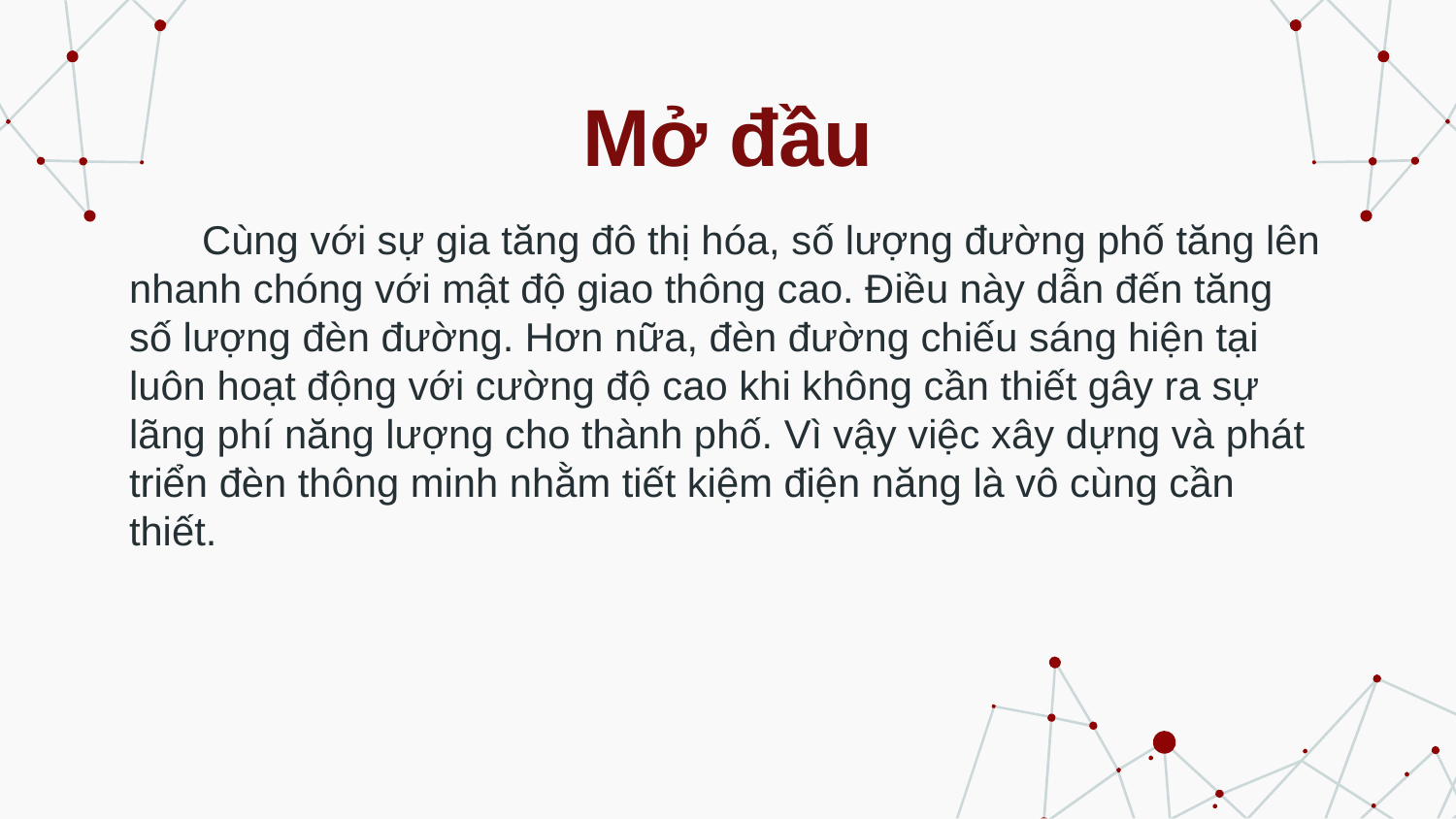

# Mở đầu
Cùng với sự gia tăng đô thị hóa, số lượng đường phố tăng lên nhanh chóng với mật độ giao thông cao. Điều này dẫn đến tăng số lượng đèn đường. Hơn nữa, đèn đường chiếu sáng hiện tại luôn hoạt động với cường độ cao khi không cần thiết gây ra sự lãng phí năng lượng cho thành phố. Vì vậy việc xây dựng và phát triển đèn thông minh nhằm tiết kiệm điện năng là vô cùng cần thiết.